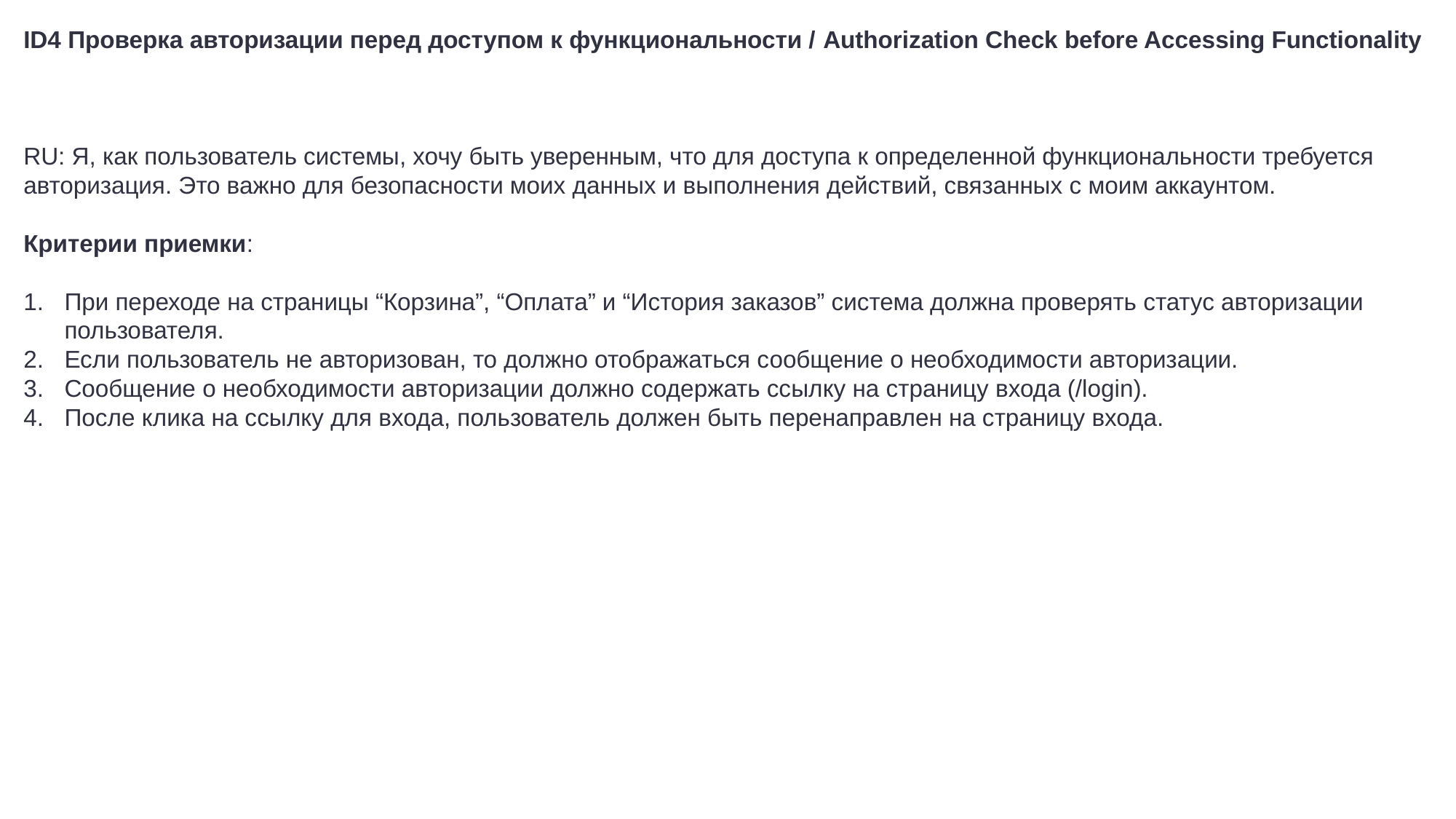

ID4 Проверка авторизации перед доступом к функциональности / Authorization Check before Accessing Functionality

RU: Я, как пользователь системы, хочу быть уверенным, что для доступа к определенной функциональности требуется авторизация. Это важно для безопасности моих данных и выполнения действий, связанных с моим аккаунтом.

Критерии приемки:

При переходе на страницы “Корзина”, “Оплата” и “История заказов” система должна проверять статус авторизации пользователя.
Если пользователь не авторизован, то должно отображаться сообщение о необходимости авторизации.
Сообщение о необходимости авторизации должно содержать ссылку на страницу входа (/login).
После клика на ссылку для входа, пользователь должен быть перенаправлен на страницу входа.